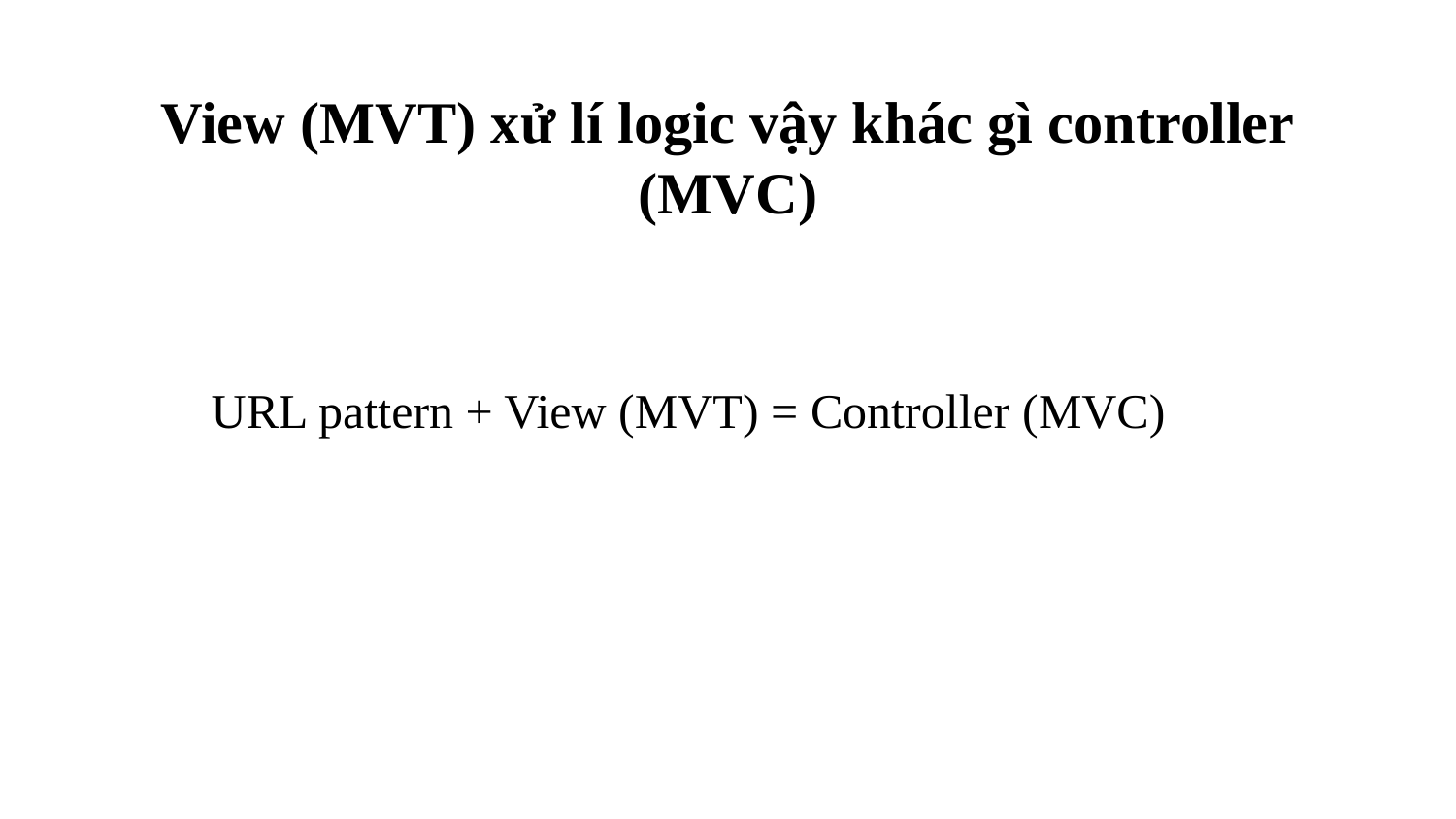

View (MVT) xử lí logic vậy khác gì controller (MVC)
URL pattern + View (MVT) = Controller (MVC)